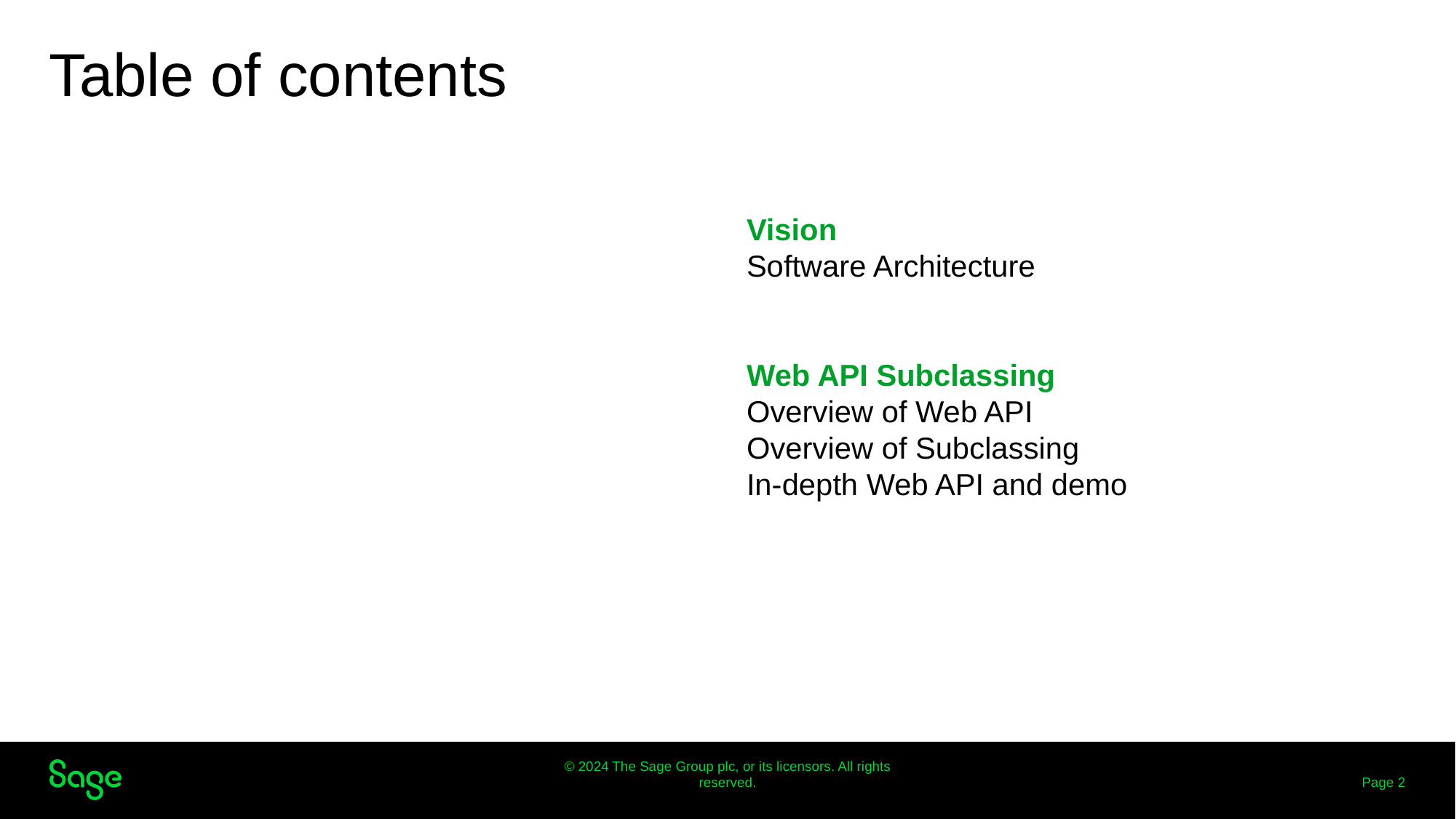

# Table of contents
Vision
Software Architecture
Web API Subclassing
Overview of Web API
Overview of Subclassing
In-depth Web API and demo
Page 2